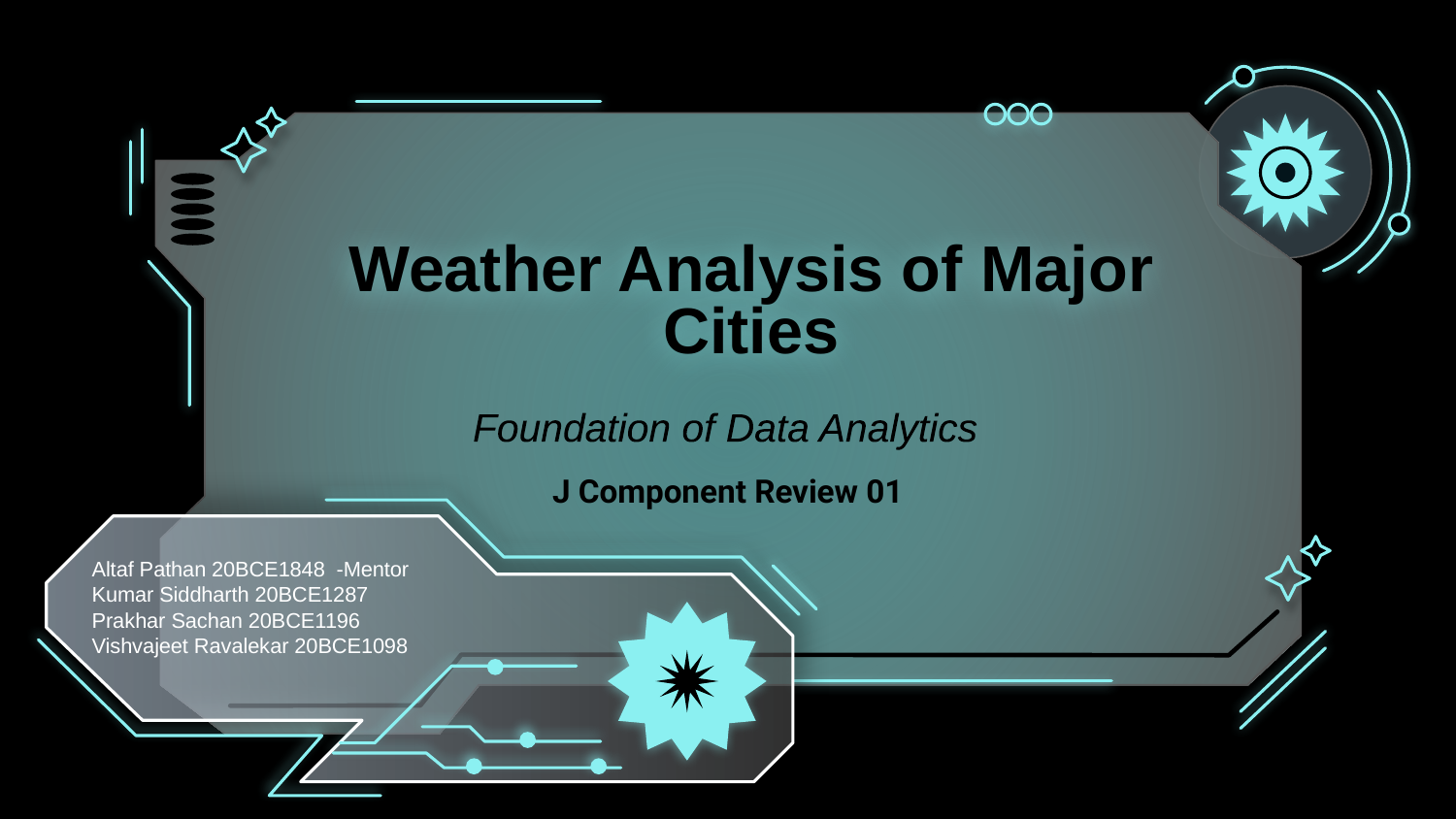

# Weather Analysis of Major Cities
Foundation of Data Analytics
J Component Review 01

Altaf Pathan 20BCE1848  -Mentor
Kumar Siddharth 20BCE1287
Prakhar Sachan 20BCE1196
Vishvajeet Ravalekar 20BCE1098